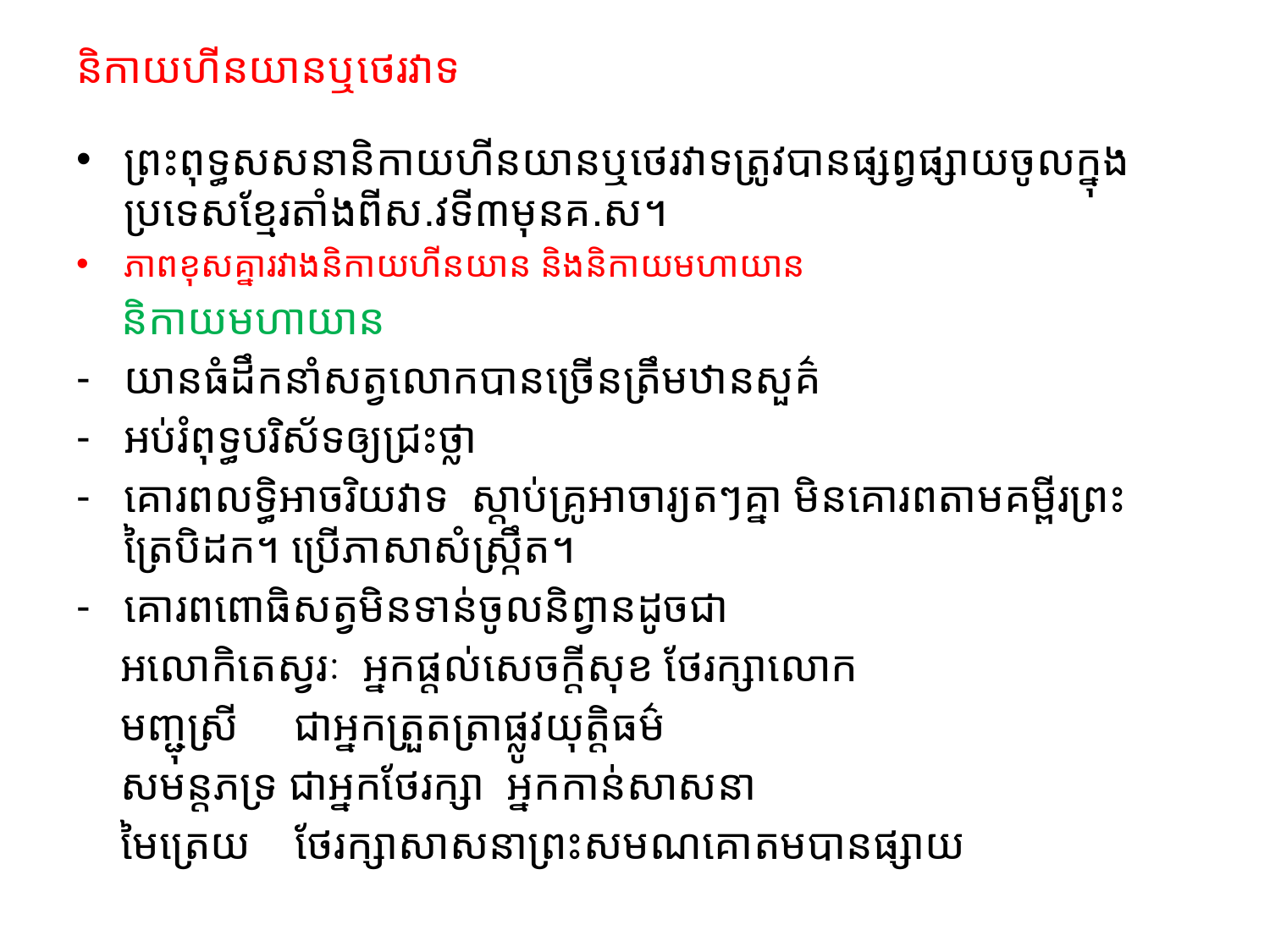

# និកាយហីនយានឬថេរវាទ
ព្រះពុទ្ធសសនានិកាយហីនយានឬថេរវាទត្រូវបានផ្សព្វផ្សាយចូលក្នុងប្រទេសខ្មែរតាំងពីស.វទី៣មុនគ.ស។
ភាពខុសគ្នារវាងនិកាយហីនយាន និងនិកាយមហាយាន
     និកាយមហាយាន
យានធំដឹកនាំសត្វលោកបានច្រើនត្រឹមឋានសួគ៌
អប់រំពុទ្ធបរិស័ទឲ្យជ្រះថ្លា
គោរពលទ្ធិអាចរិយវាទ  ស្តាប់គ្រូអាចារ្យតៗគ្នា មិនគោរពតាមគម្ពីរព្រះត្រៃបិដក។ ប្រើភាសាសំស្រឹ្កត។
គោរពពោធិសត្វមិនទាន់ចូលនិព្វានដូចជា
    អលោកិតេស្វរៈ  អ្នកផ្តល់សេចក្តីសុខ ថែរក្សាលោក
    មញ្ជុស្រី     ជាអ្នកត្រួតត្រាផ្លូវយុត្តិធម៌
    សមន្តភទ្រ ជាអ្នកថែរក្សា  អ្នកកាន់សាសនា
    មៃត្រេយ    ថែរក្សាសាសនាព្រះសមណគោតមបានផ្សាយ